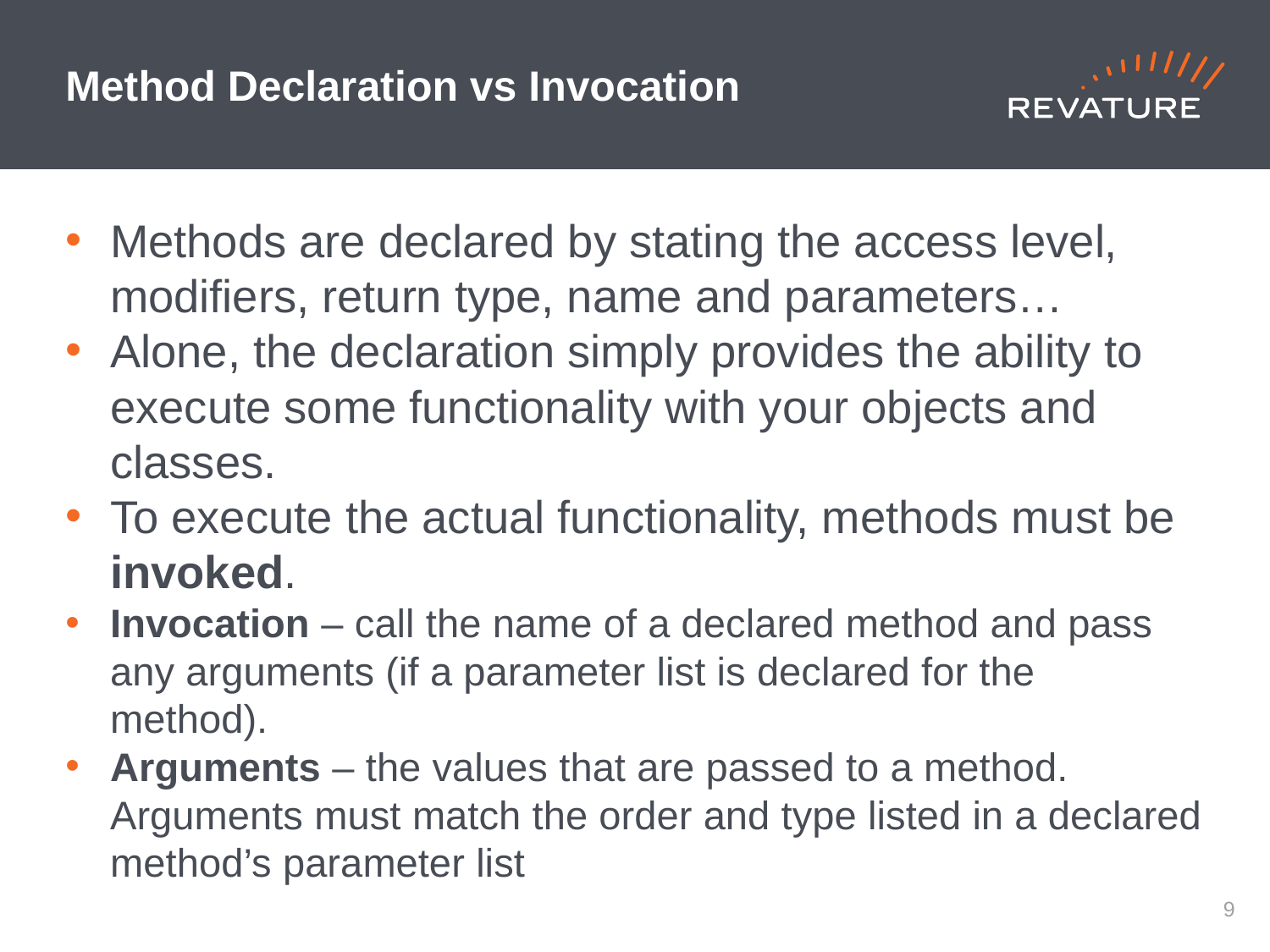

# Method Declaration vs Invocation
Methods are declared by stating the access level, modifiers, return type, name and parameters…
Alone, the declaration simply provides the ability to execute some functionality with your objects and classes.
To execute the actual functionality, methods must be invoked.
Invocation – call the name of a declared method and pass any arguments (if a parameter list is declared for the method).
Arguments – the values that are passed to a method. Arguments must match the order and type listed in a declared method’s parameter list

9